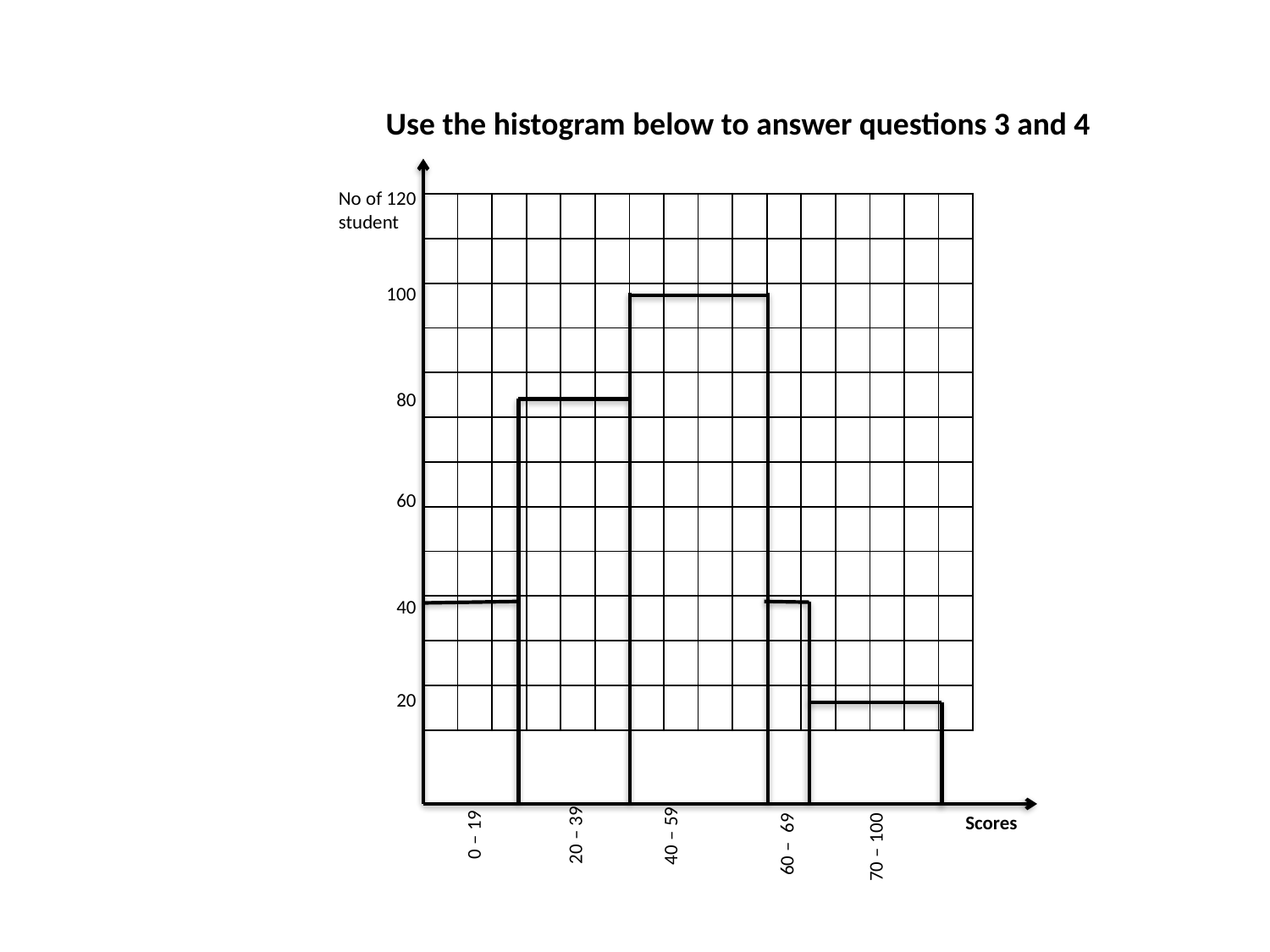

Use the histogram below to answer questions 3 and 4
No of 120
student
|  |  |  |  |  |  |  |  |  |  |  |  |  |  |  |  |
| --- | --- | --- | --- | --- | --- | --- | --- | --- | --- | --- | --- | --- | --- | --- | --- |
|  |  |  |  |  |  |  |  |  |  |  |  |  |  |  |  |
|  |  |  |  |  |  |  |  |  |  |  |  |  |  |  |  |
|  |  |  |  |  |  |  |  |  |  |  |  |  |  |  |  |
|  |  |  |  |  |  |  |  |  |  |  |  |  |  |  |  |
|  |  |  |  |  |  |  |  |  |  |  |  |  |  |  |  |
|  |  |  |  |  |  |  |  |  |  |  |  |  |  |  |  |
|  |  |  |  |  |  |  |  |  |  |  |  |  |  |  |  |
|  |  |  |  |  |  |  |  |  |  |  |  |  |  |  |  |
|  |  |  |  |  |  |  |  |  |  |  |  |  |  |  |  |
|  |  |  |  |  |  |  |  |  |  |  |  |  |  |  |  |
|  |  |  |  |  |  |  |  |  |  |  |  |  |  |  |  |
100
80
60
40
20
Scores
40 – 59
0 – 19
20 – 39
60 –  69
 70 – 100